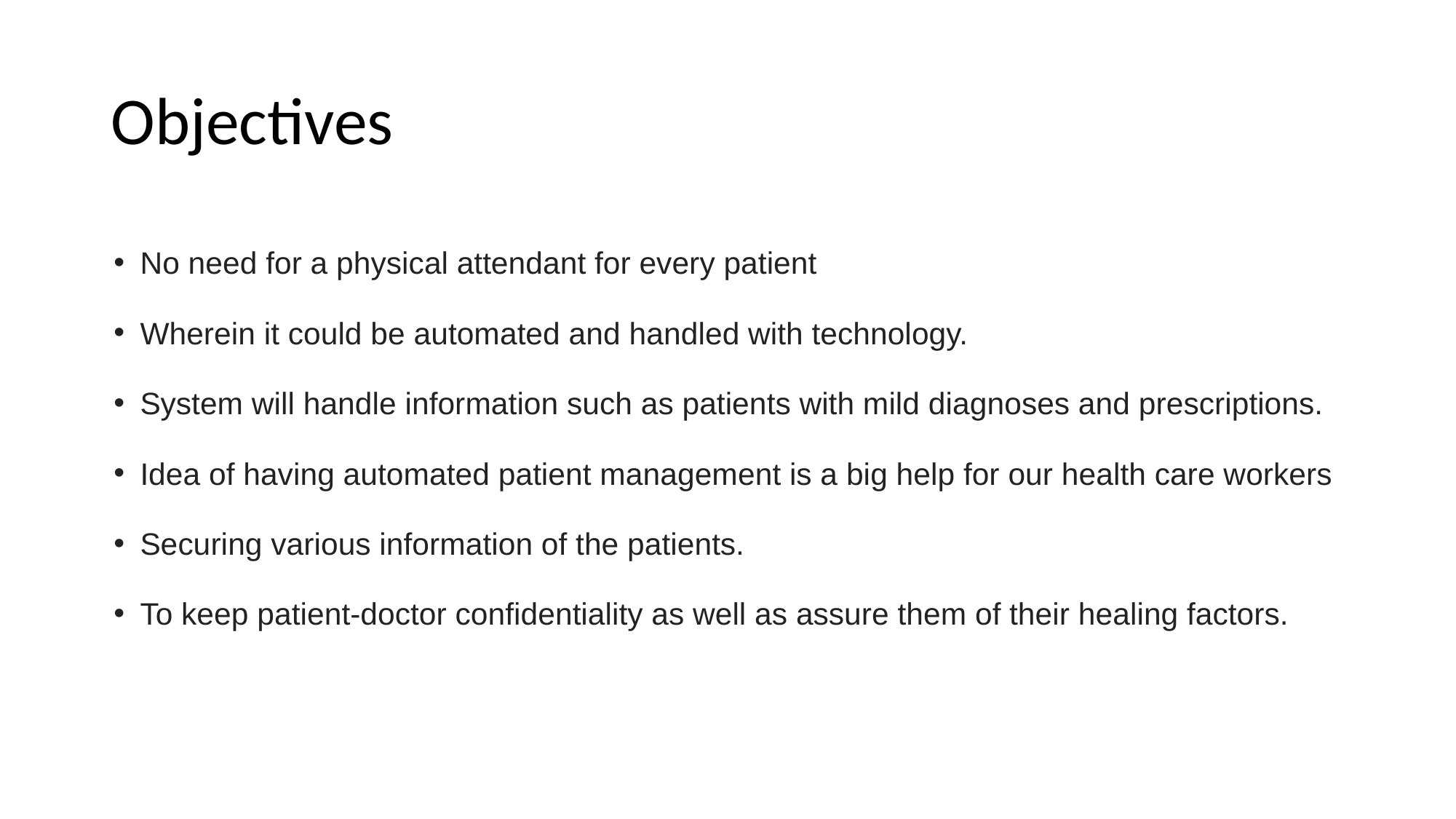

# Objectives
No need for a physical attendant for every patient
Wherein it could be automated and handled with technology.
System will handle information such as patients with mild diagnoses and prescriptions.
Idea of having automated patient management is a big help for our health care workers
Securing various information of the patients.
To keep patient-doctor confidentiality as well as assure them of their healing factors.